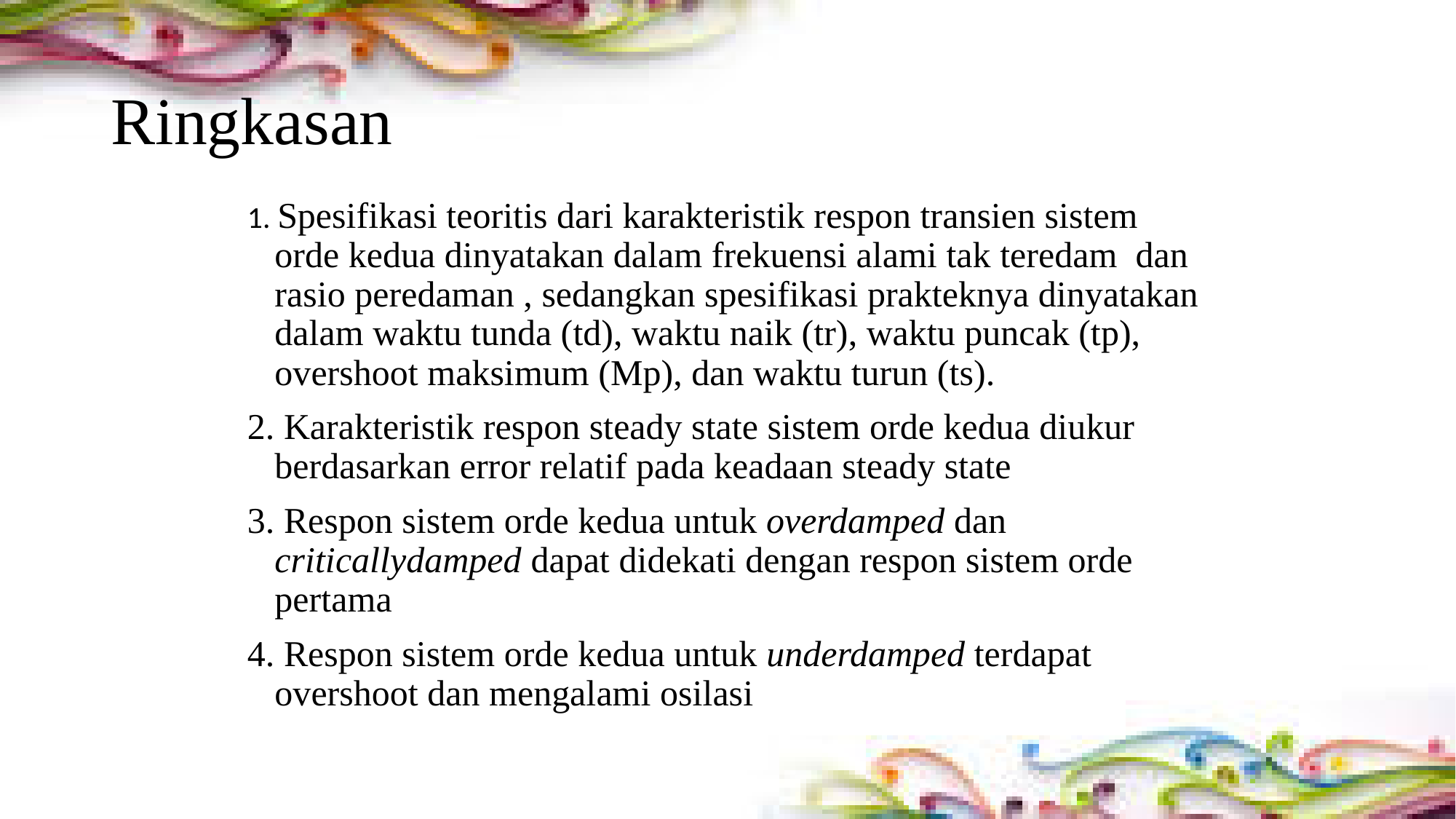

# Ringkasan
1. Spesifikasi teoritis dari karakteristik respon transien sistem orde kedua dinyatakan dalam frekuensi alami tak teredam  dan rasio peredaman , sedangkan spesifikasi prakteknya dinyatakan dalam waktu tunda (td), waktu naik (tr), waktu puncak (tp), overshoot maksimum (Mp), dan waktu turun (ts).
2. Karakteristik respon steady state sistem orde kedua diukur berdasarkan error relatif pada keadaan steady state
3. Respon sistem orde kedua untuk overdamped dan criticallydamped dapat didekati dengan respon sistem orde pertama
4. Respon sistem orde kedua untuk underdamped terdapat overshoot dan mengalami osilasi